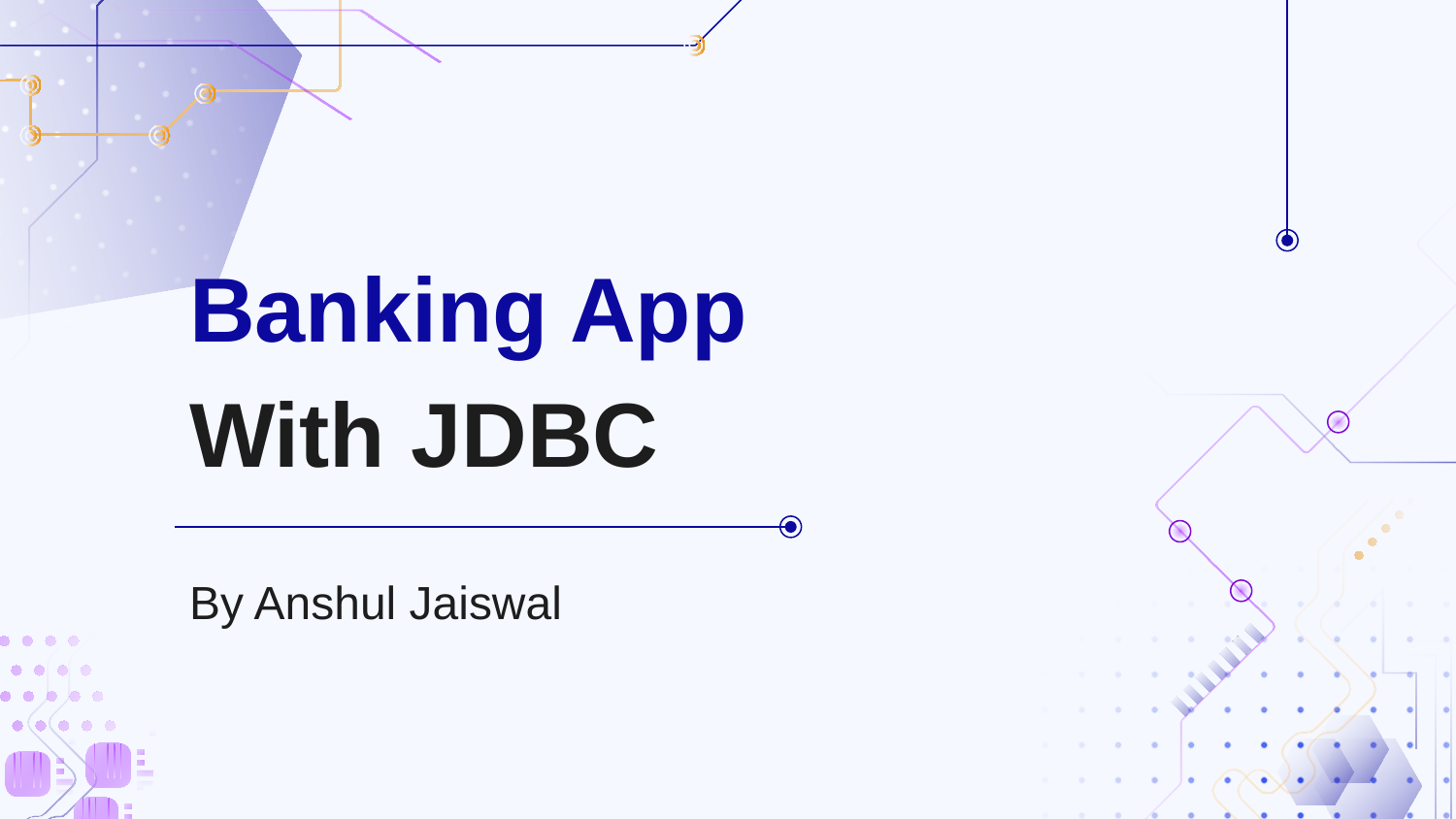

# Banking App
With JDBC

By Anshul Jaiswal